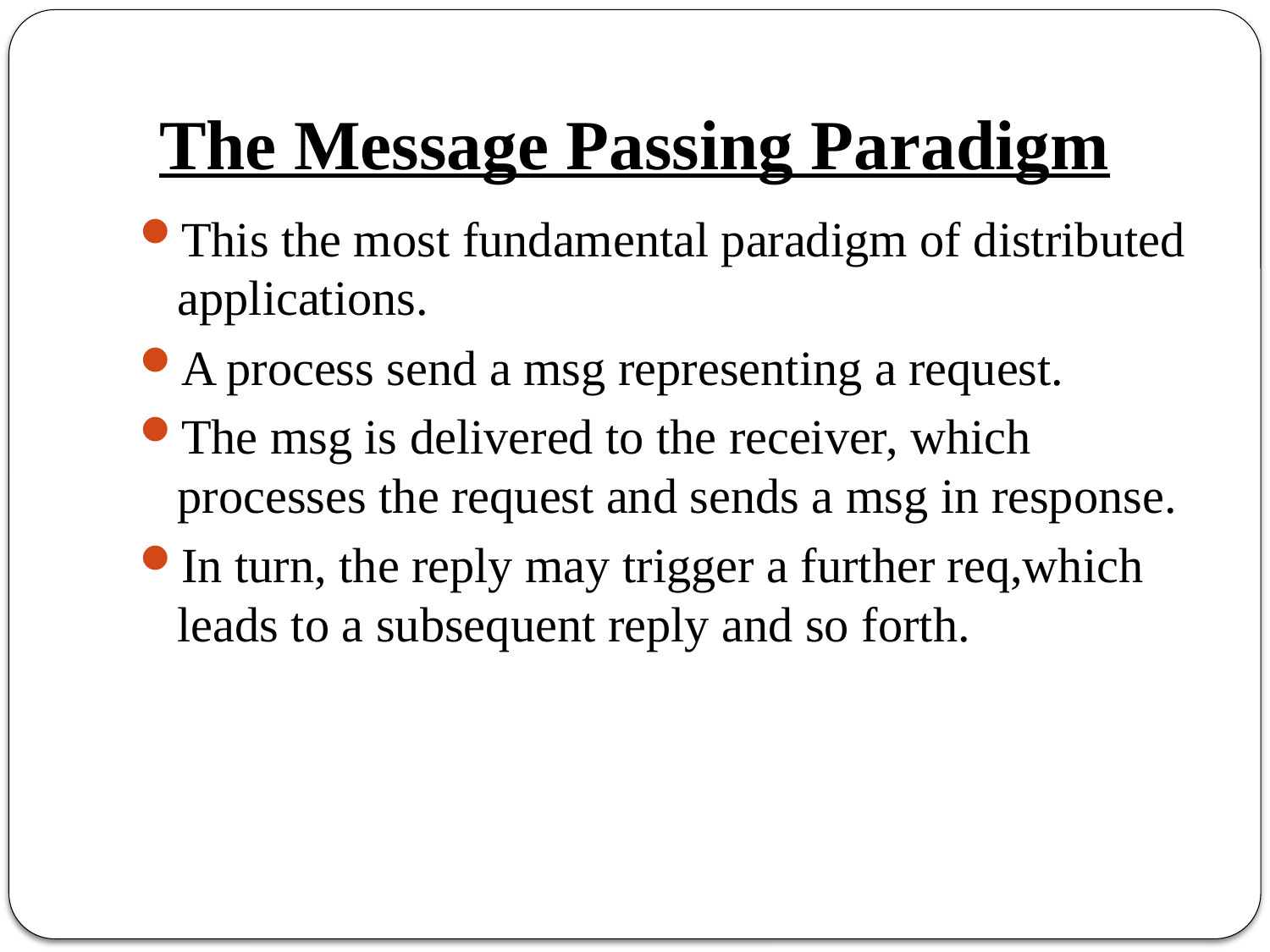

# The Message Passing Paradigm
This the most fundamental paradigm of distributed applications.
A process send a msg representing a request.
The msg is delivered to the receiver, which processes the request and sends a msg in response.
In turn, the reply may trigger a further req,which leads to a subsequent reply and so forth.